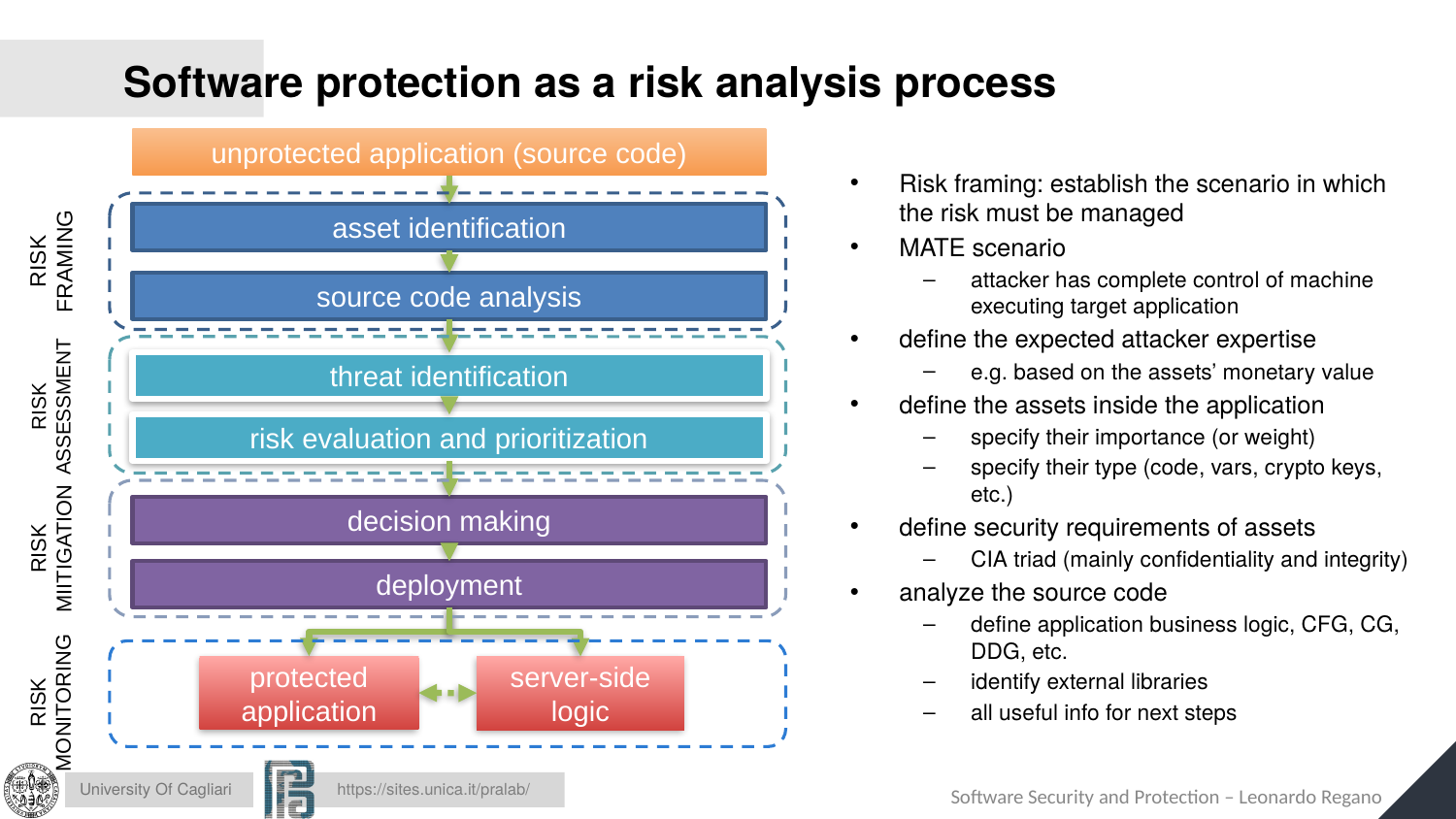

# Software protection as a risk analysis process
unprotected application (source code)

asset identification
RISK FRAMING
source code analysis

threat identification
RISK ASSESSMENT
risk evaluation and prioritization

decision making
RISK MIITIGATION
deployment

protected application
server-side logic

Risk framing: establish the scenario in which the risk must be managed
MATE scenario
attacker has complete control of machine executing target application
define the expected attacker expertise
e.g. based on the assets’ monetary value
define the assets inside the application
specify their importance (or weight)
specify their type (code, vars, crypto keys, etc.)
define security requirements of assets
CIA triad (mainly confidentiality and integrity)
analyze the source code
define application business logic, CFG, CG, DDG, etc.
identify external libraries
all useful info for next steps

RISK MONITORING